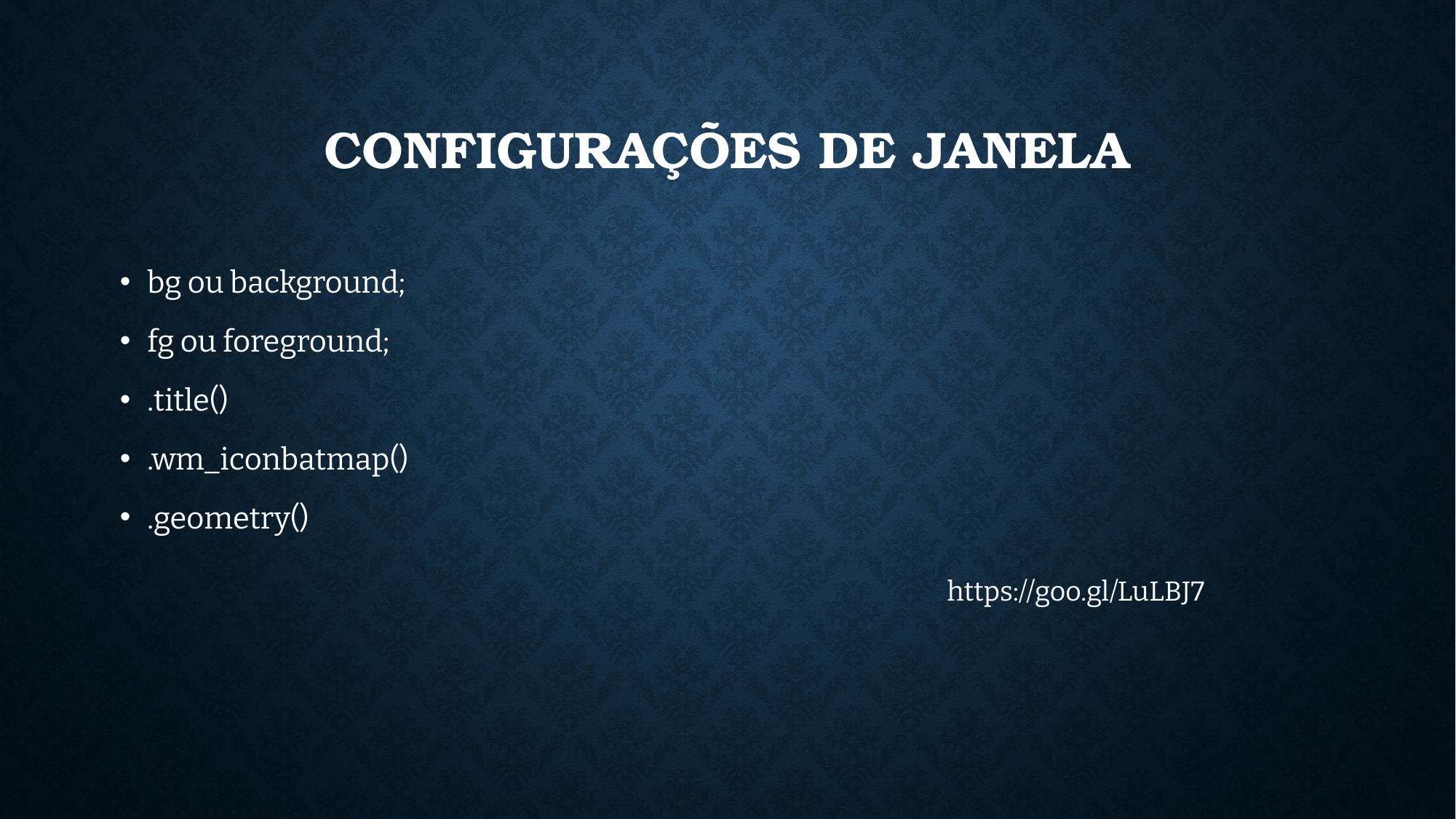

# Configurações de janela
bg ou background;
fg ou foreground;
.title()
.wm_iconbatmap()
.geometry()

https://goo.gl/LuLBJ7